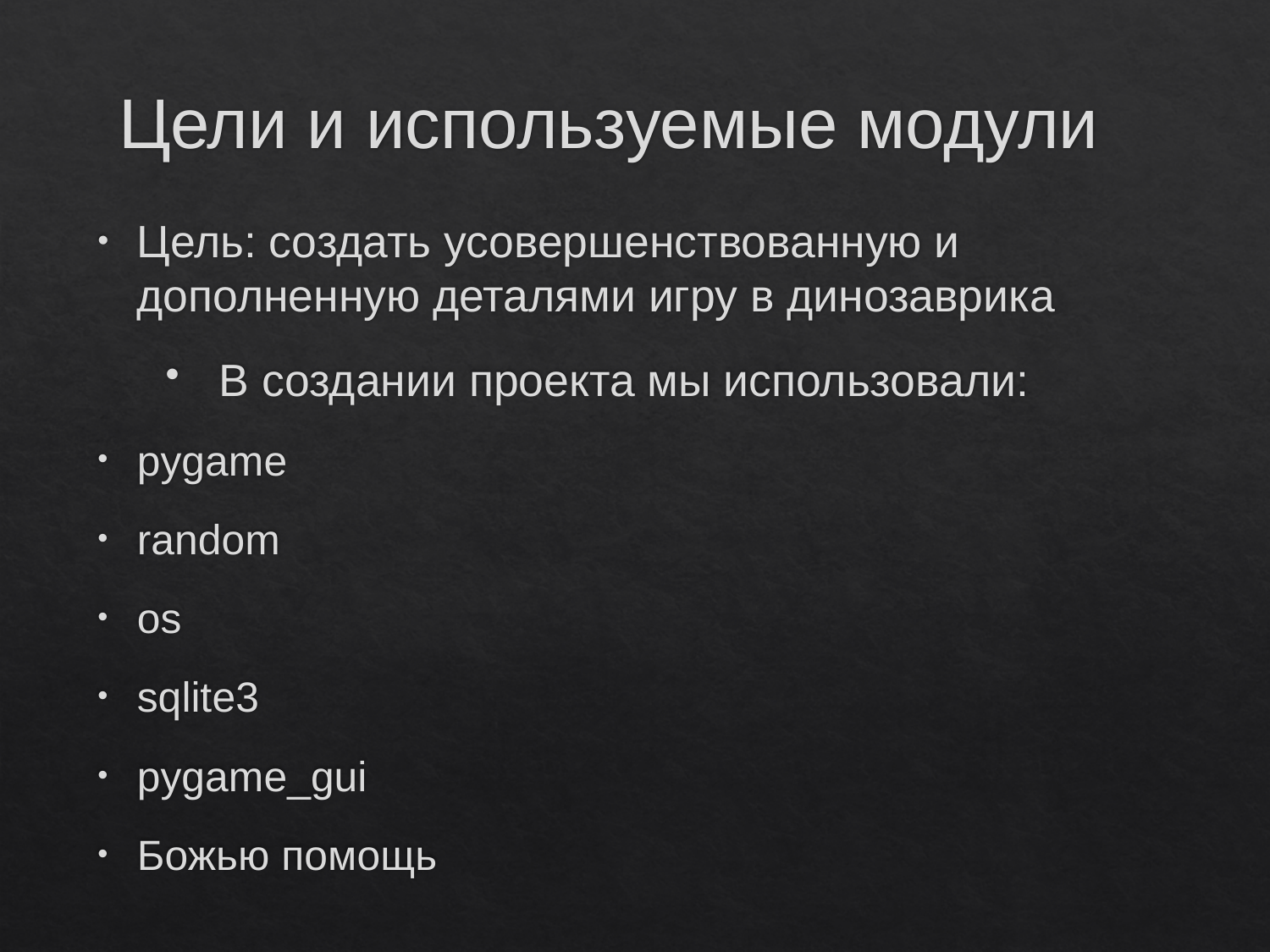

# Цели и используемые модули
Цель: создать усовершенствованную и дополненную деталями игру в динозаврика
В создании проекта мы использовали:
pygame
random
os
sqlite3
pygame_gui
Божью помощь